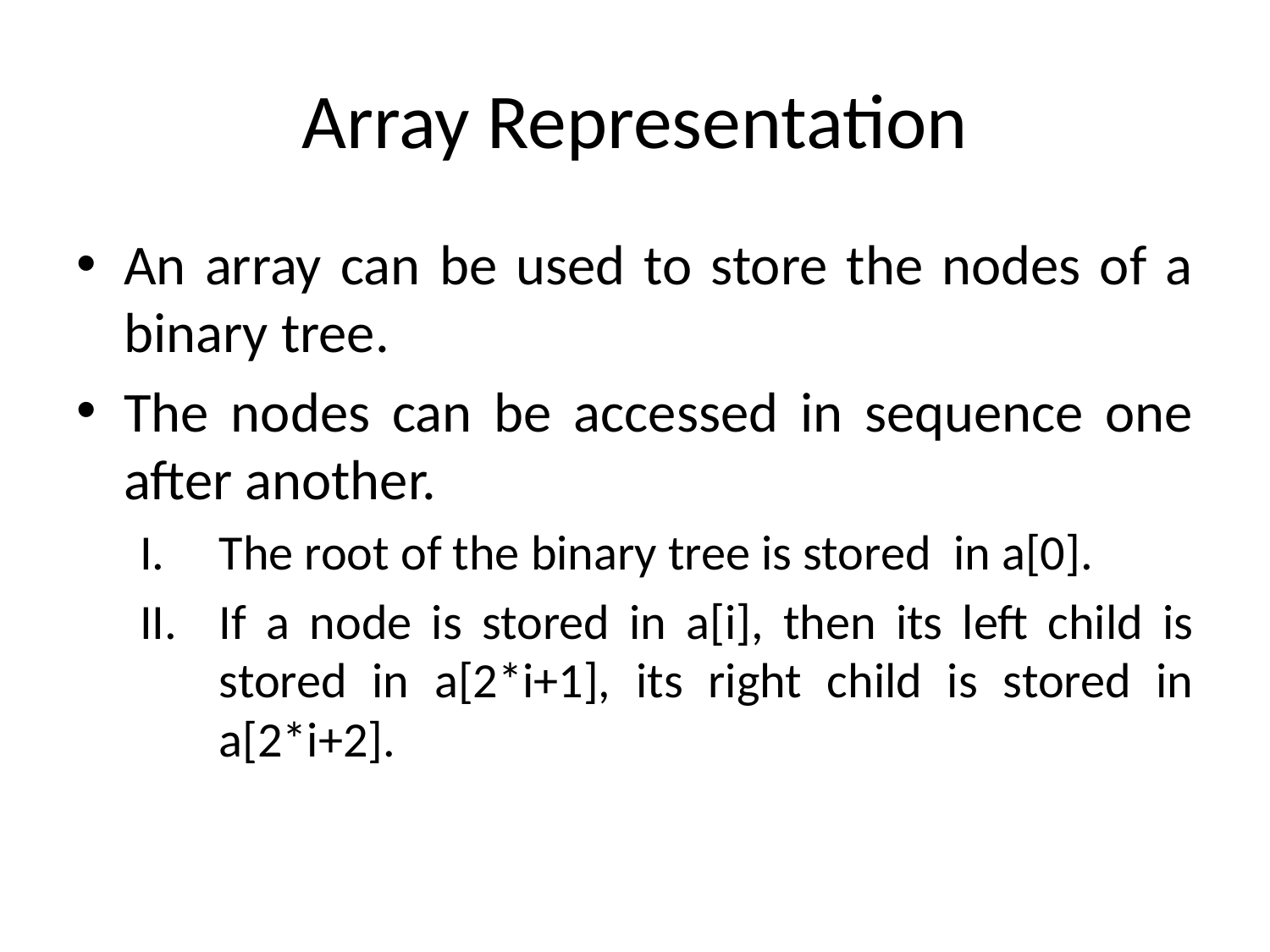

# Array Representation
An array can be used to store the nodes of a binary tree.
The nodes can be accessed in sequence one after another.
The root of the binary tree is stored  in a[0].
If a node is stored in a[i], then its left child is stored in a[2*i+1], its right child is stored in a[2*i+2].